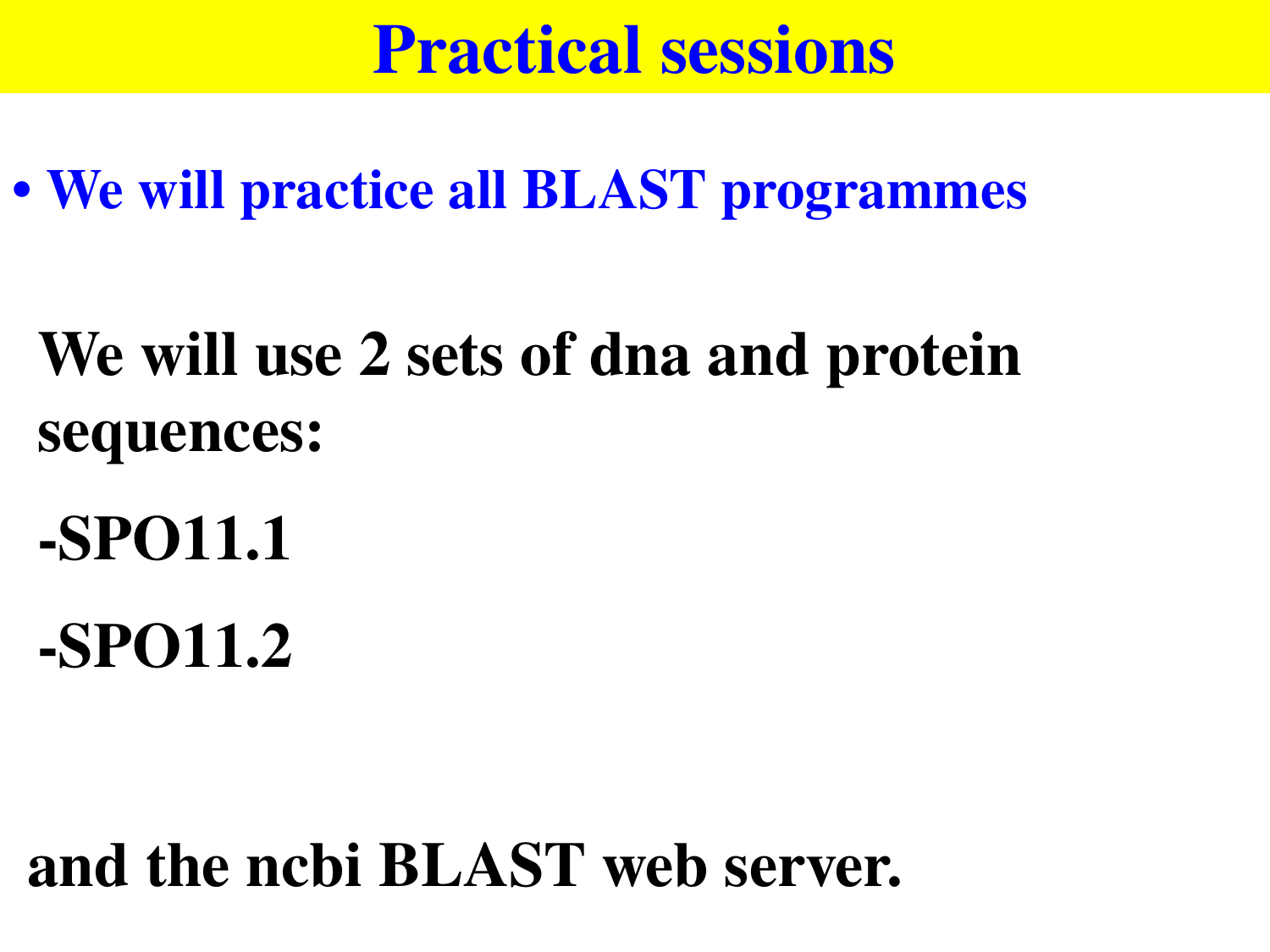

Practical sessions
• We will practice all BLAST programmes
We will use 2 sets of dna and protein sequences:
-SPO11.1
-SPO11.2
and the ncbi BLAST web server.